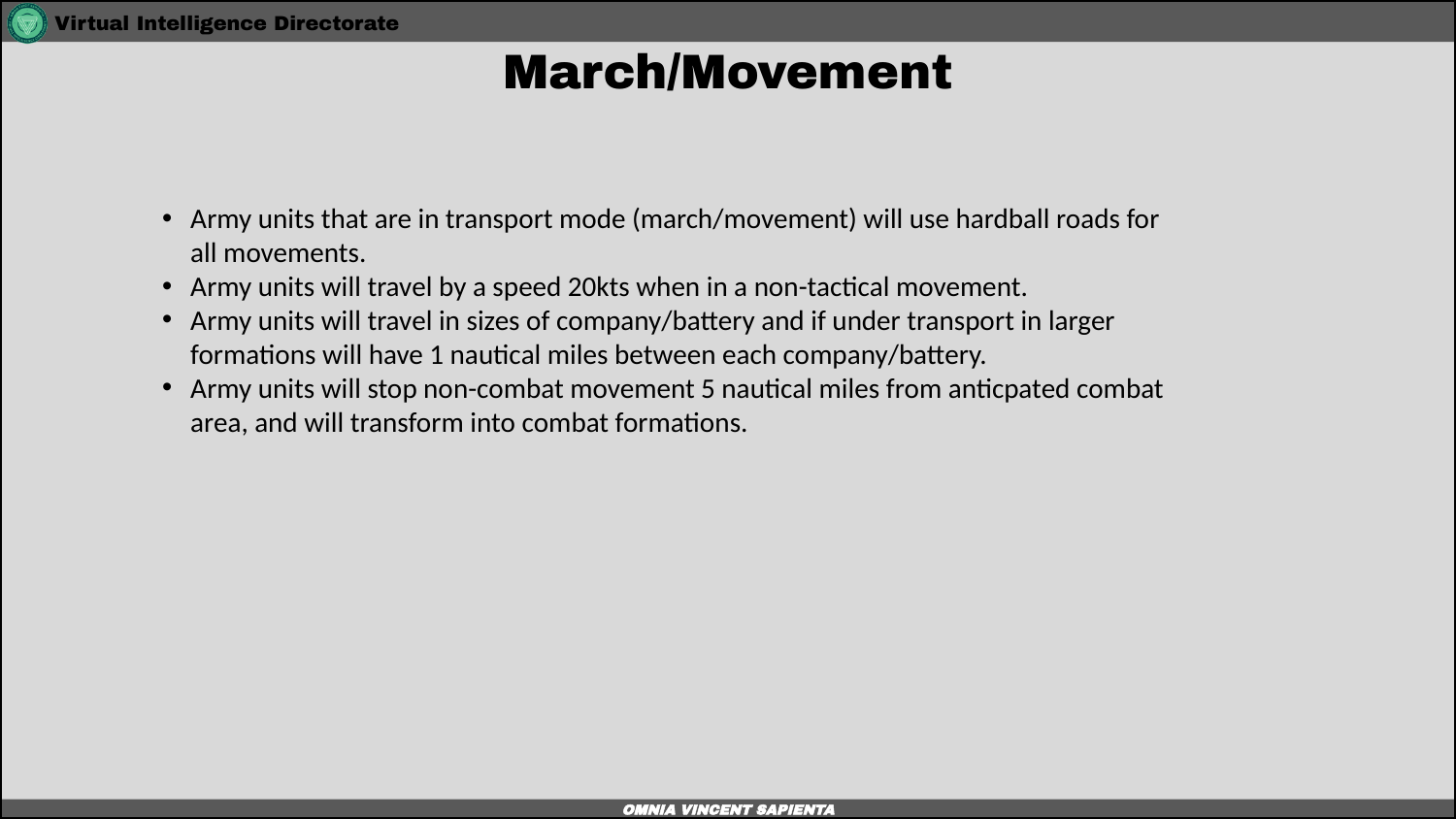

# March/Movement
Army units that are in transport mode (march/movement) will use hardball roads for all movements.
Army units will travel by a speed 20kts when in a non-tactical movement.
Army units will travel in sizes of company/battery and if under transport in larger formations will have 1 nautical miles between each company/battery.
Army units will stop non-combat movement 5 nautical miles from anticpated combat area, and will transform into combat formations.